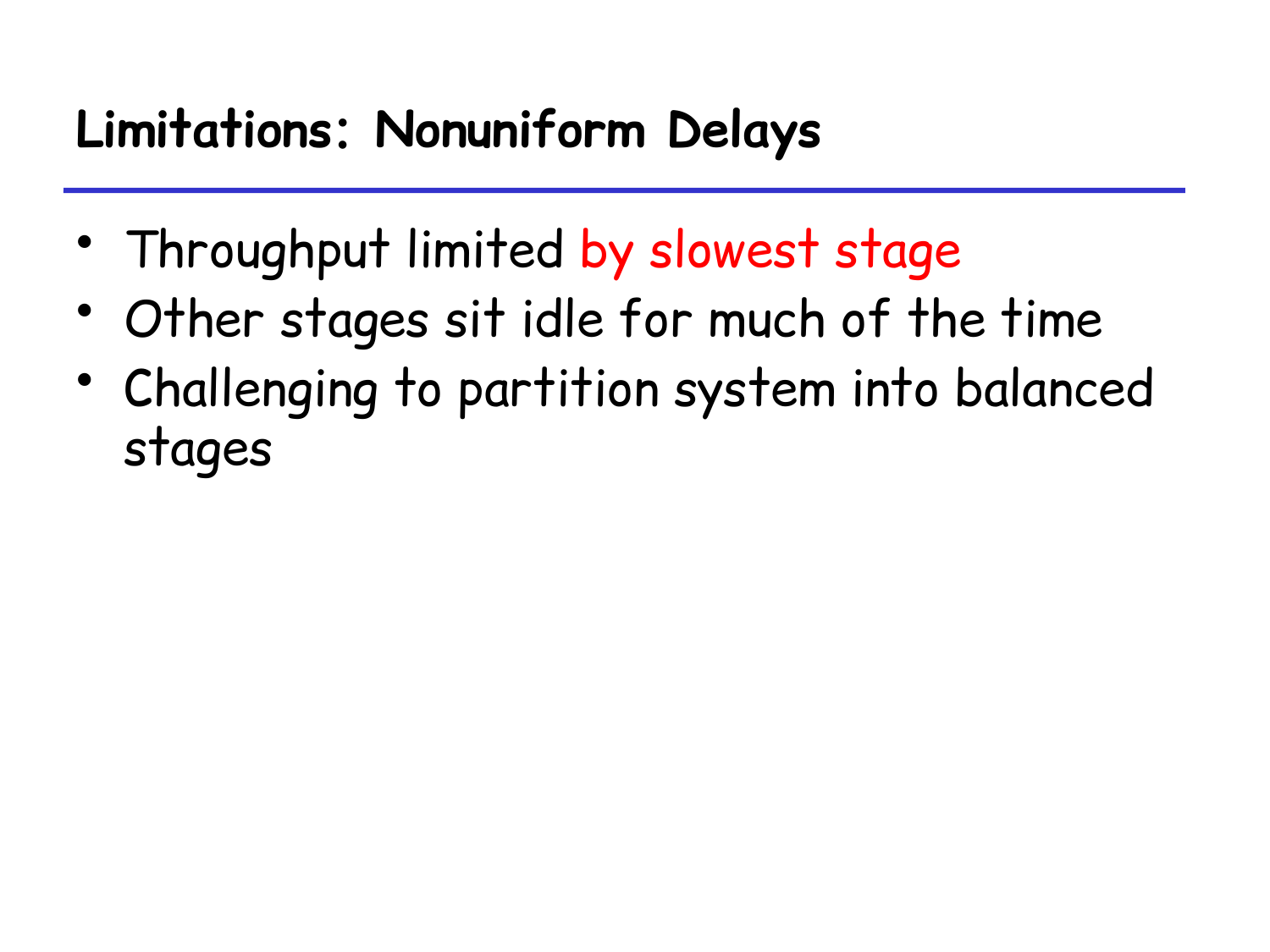

# Limitations: Nonuniform Delays
Throughput limited by slowest stage
Other stages sit idle for much of the time
Challenging to partition system into balanced stages
10